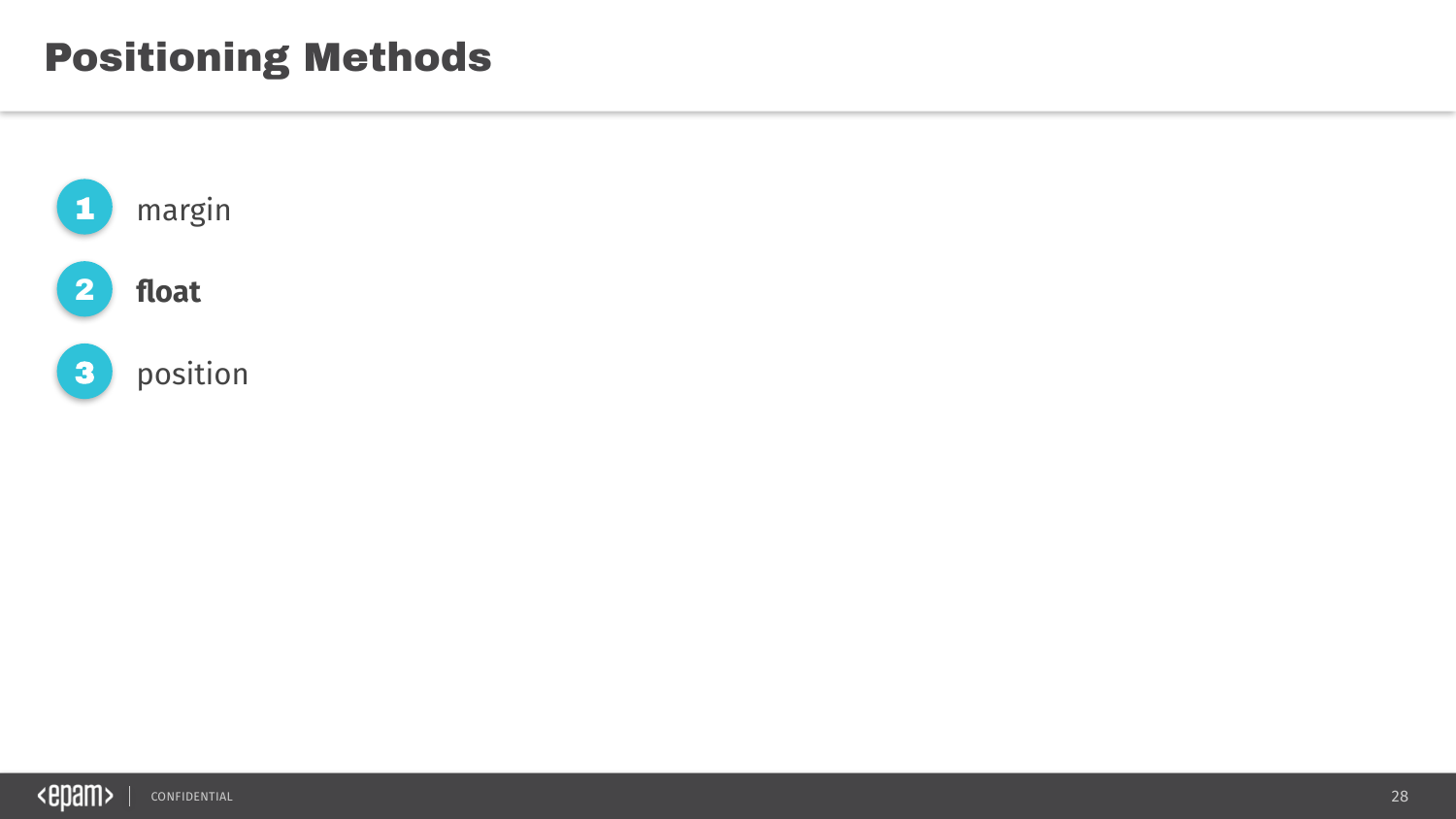

Positioning Methods

1
margin

2
float

3
position